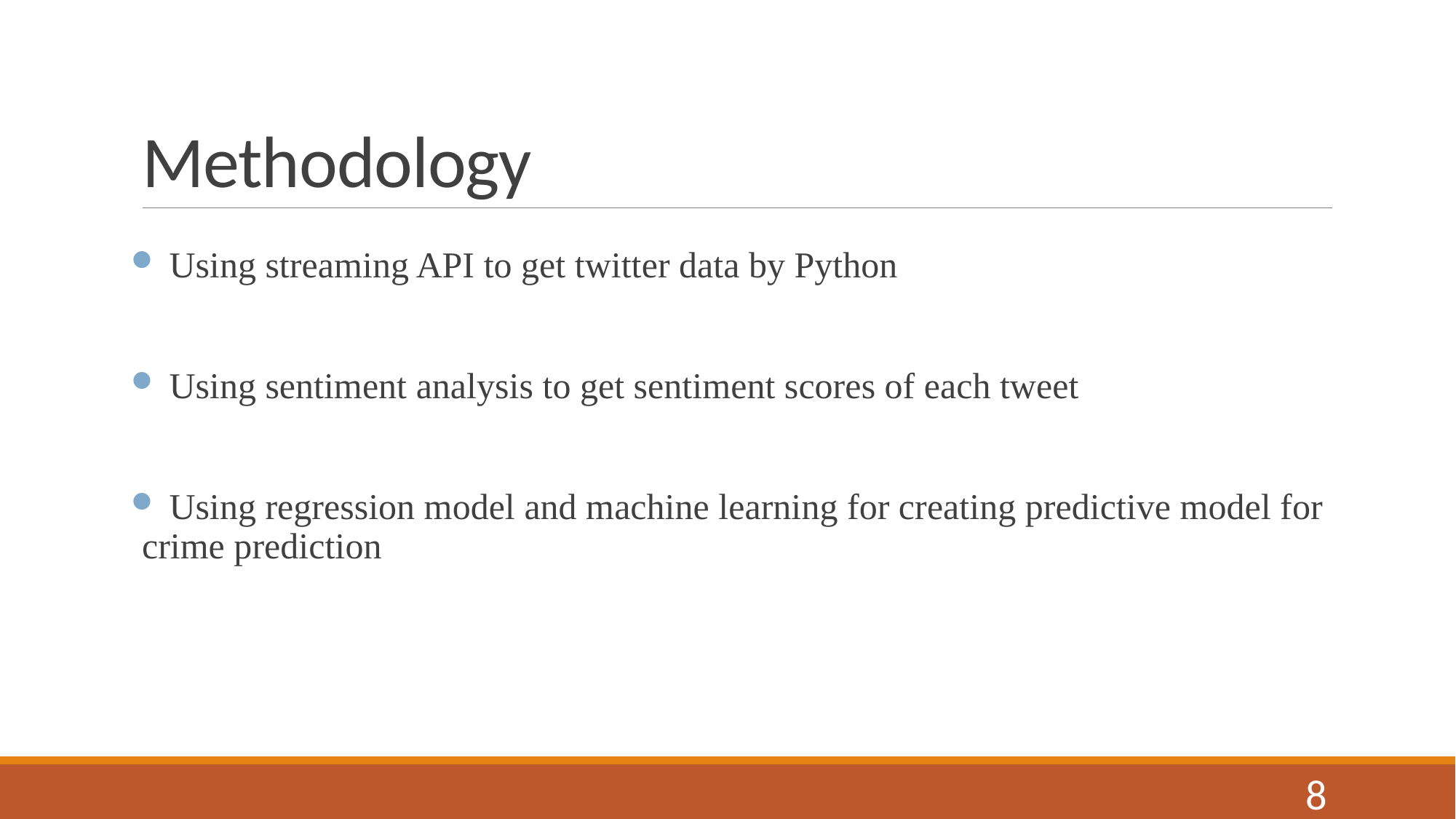

# Methodology
 Using streaming API to get twitter data by Python

 Using sentiment analysis to get sentiment scores of each tweet

 Using regression model and machine learning for creating predictive model for crime prediction

8